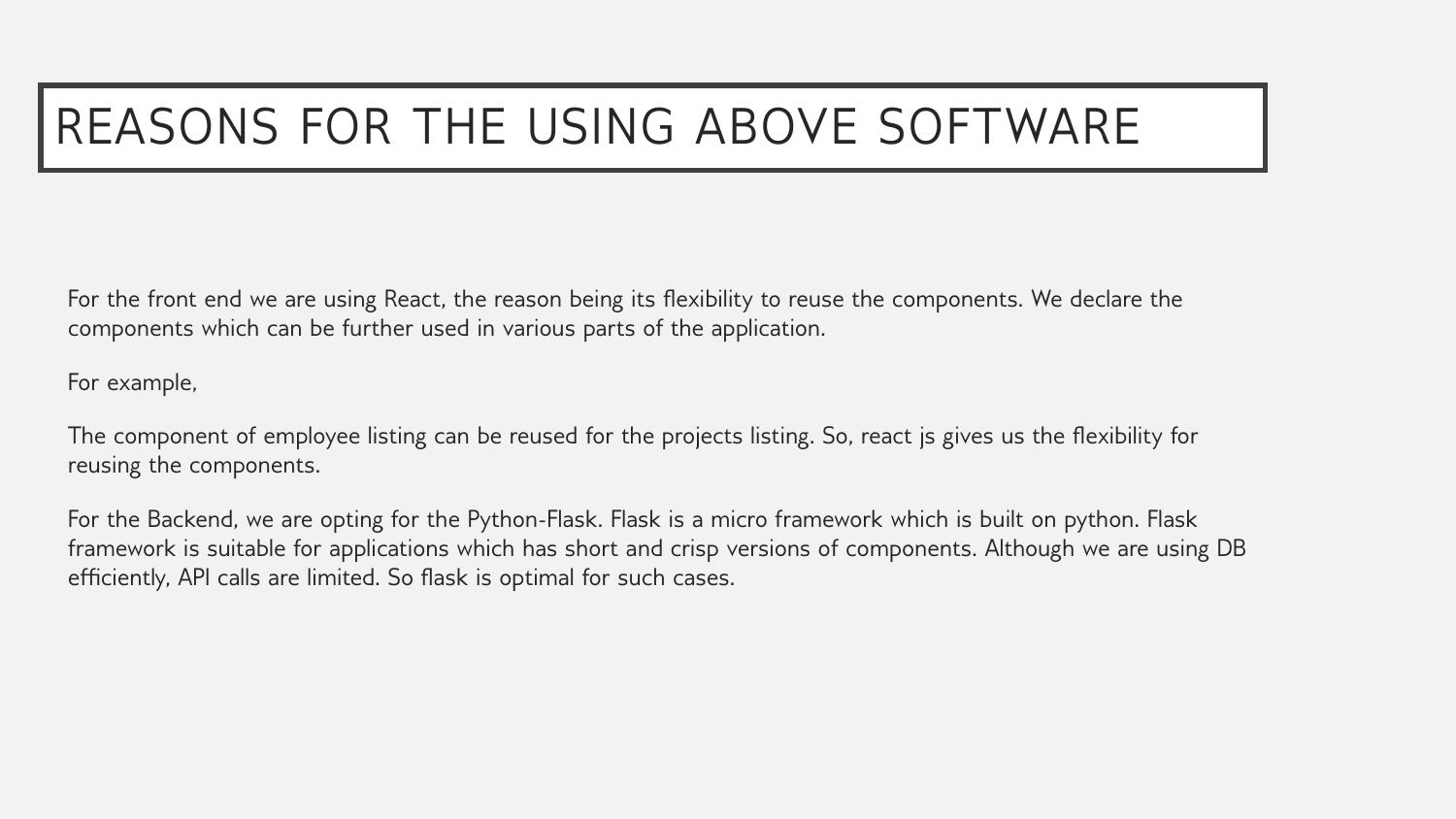

# Reasons for the using above software
For the front end we are using React, the reason being its flexibility to reuse the components. We declare the components which can be further used in various parts of the application.
For example,
The component of employee listing can be reused for the projects listing. So, react js gives us the flexibility for reusing the components.
For the Backend, we are opting for the Python-Flask. Flask is a micro framework which is built on python. Flask framework is suitable for applications which has short and crisp versions of components. Although we are using DB efficiently, API calls are limited. So flask is optimal for such cases.